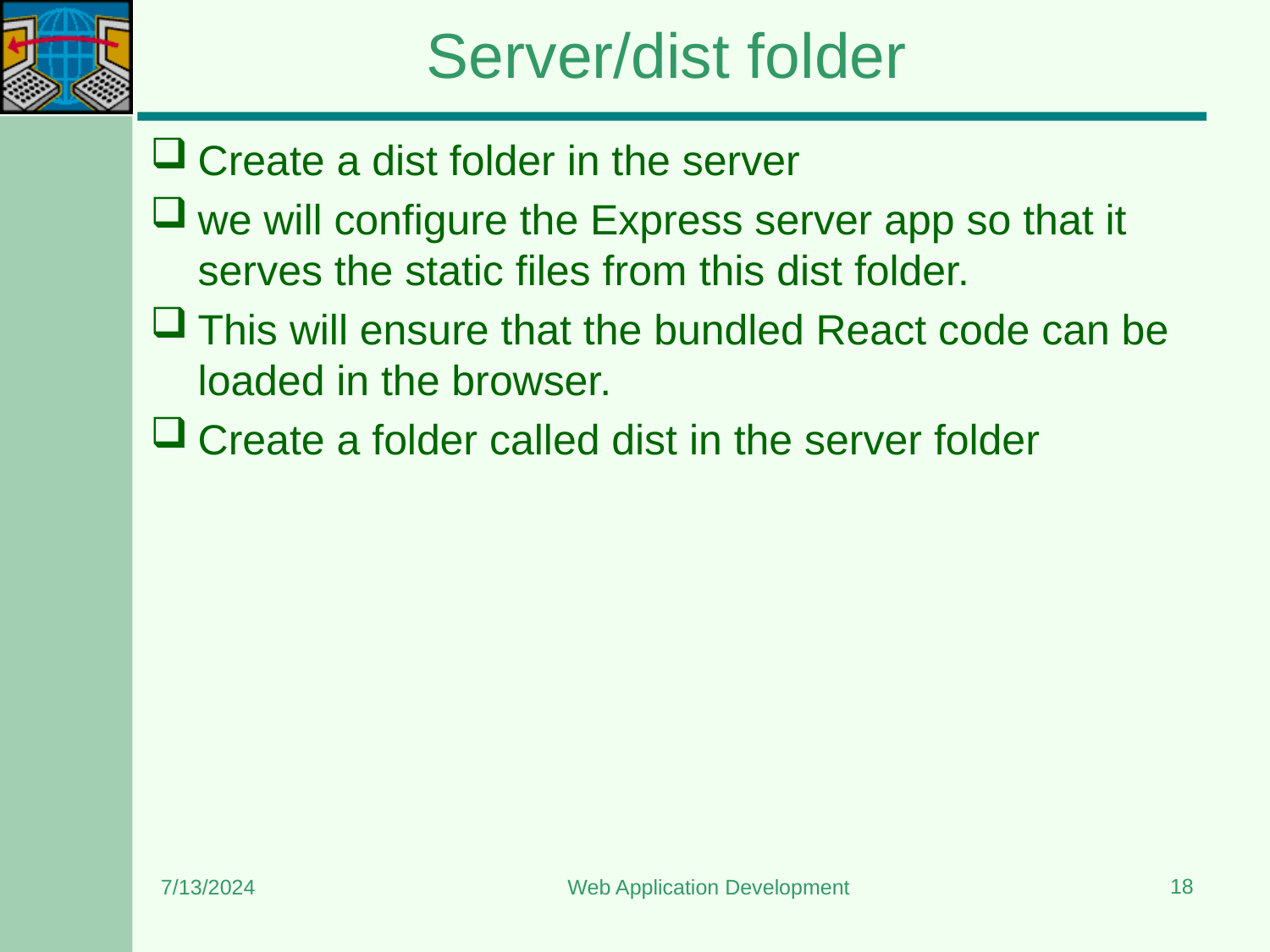

# Server/dist folder
Create a dist folder in the server
we will configure the Express server app so that it serves the static files from this dist folder.
This will ensure that the bundled React code can be loaded in the browser.
Create a folder called dist in the server folder
18
7/13/2024
Web Application Development